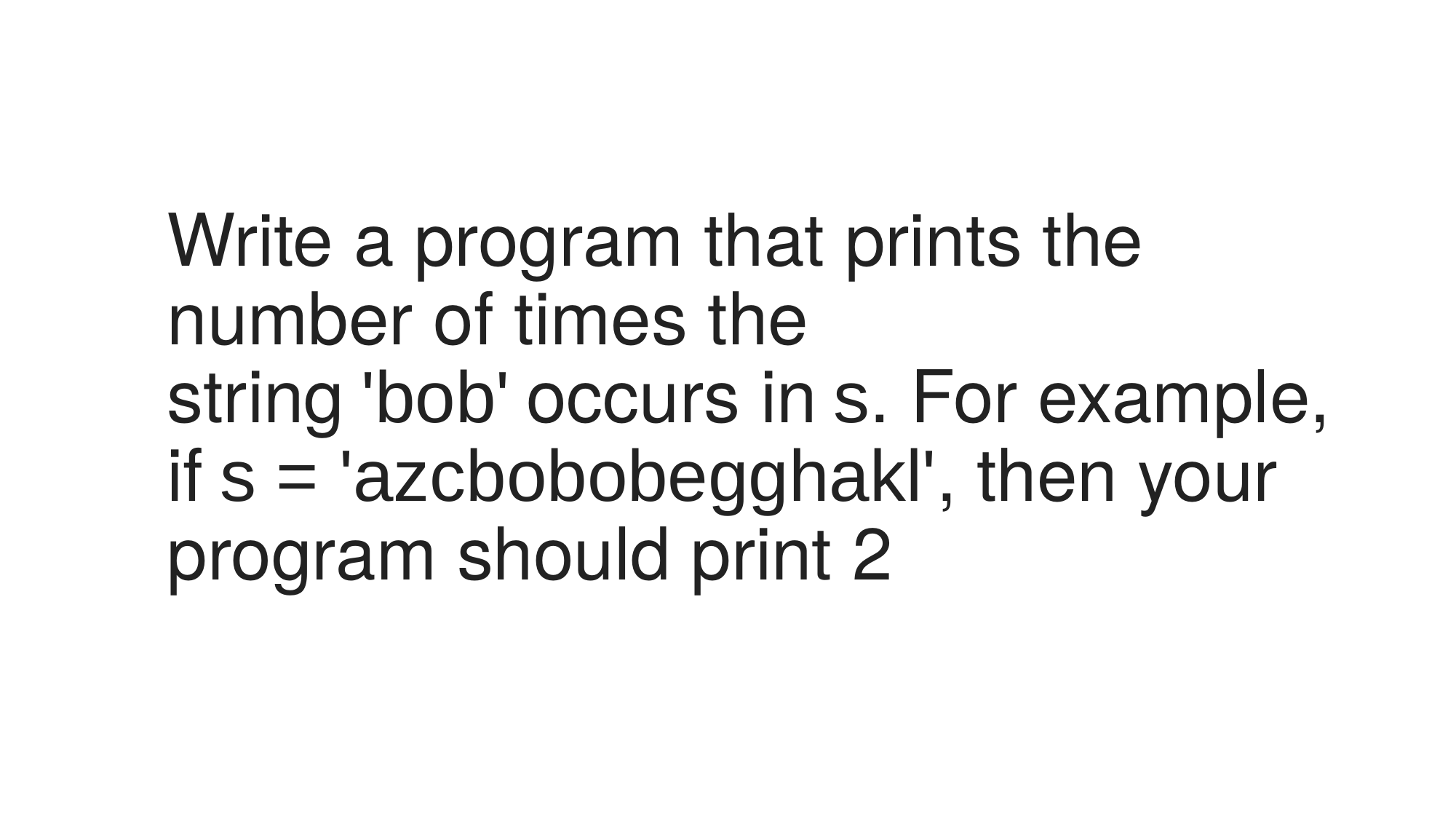

# Write a program that prints the number of times the string 'bob' occurs in s. For example, if s = 'azcbobobegghakl', then your program should print 2